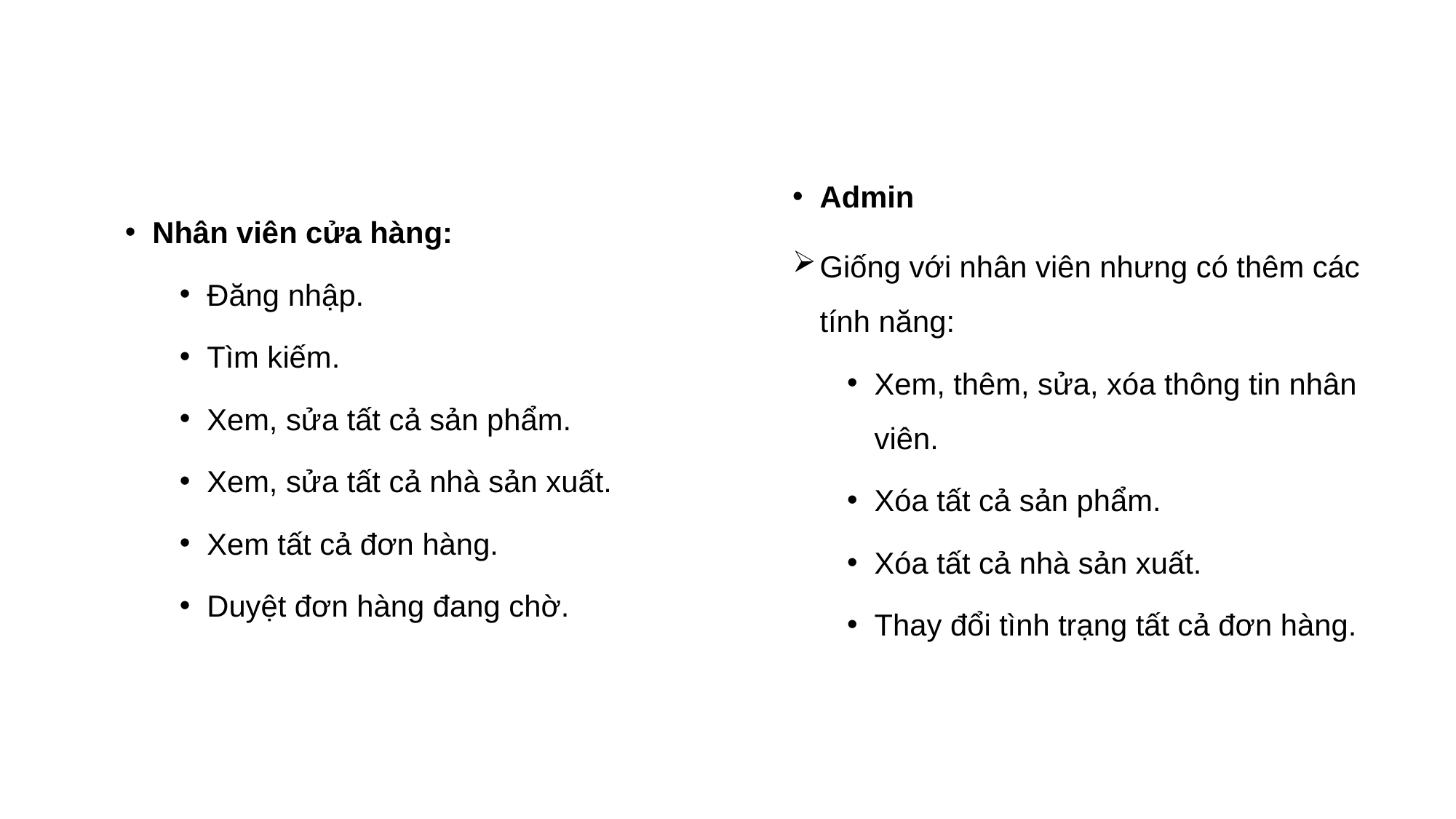

Admin
Giống với nhân viên nhưng có thêm các tính năng:
Xem, thêm, sửa, xóa thông tin nhân viên.
Xóa tất cả sản phẩm.
Xóa tất cả nhà sản xuất.
Thay đổi tình trạng tất cả đơn hàng.

Nhân viên cửa hàng:
Đăng nhập.
Tìm kiếm.
Xem, sửa tất cả sản phẩm.
Xem, sửa tất cả nhà sản xuất.
Xem tất cả đơn hàng.
Duyệt đơn hàng đang chờ.